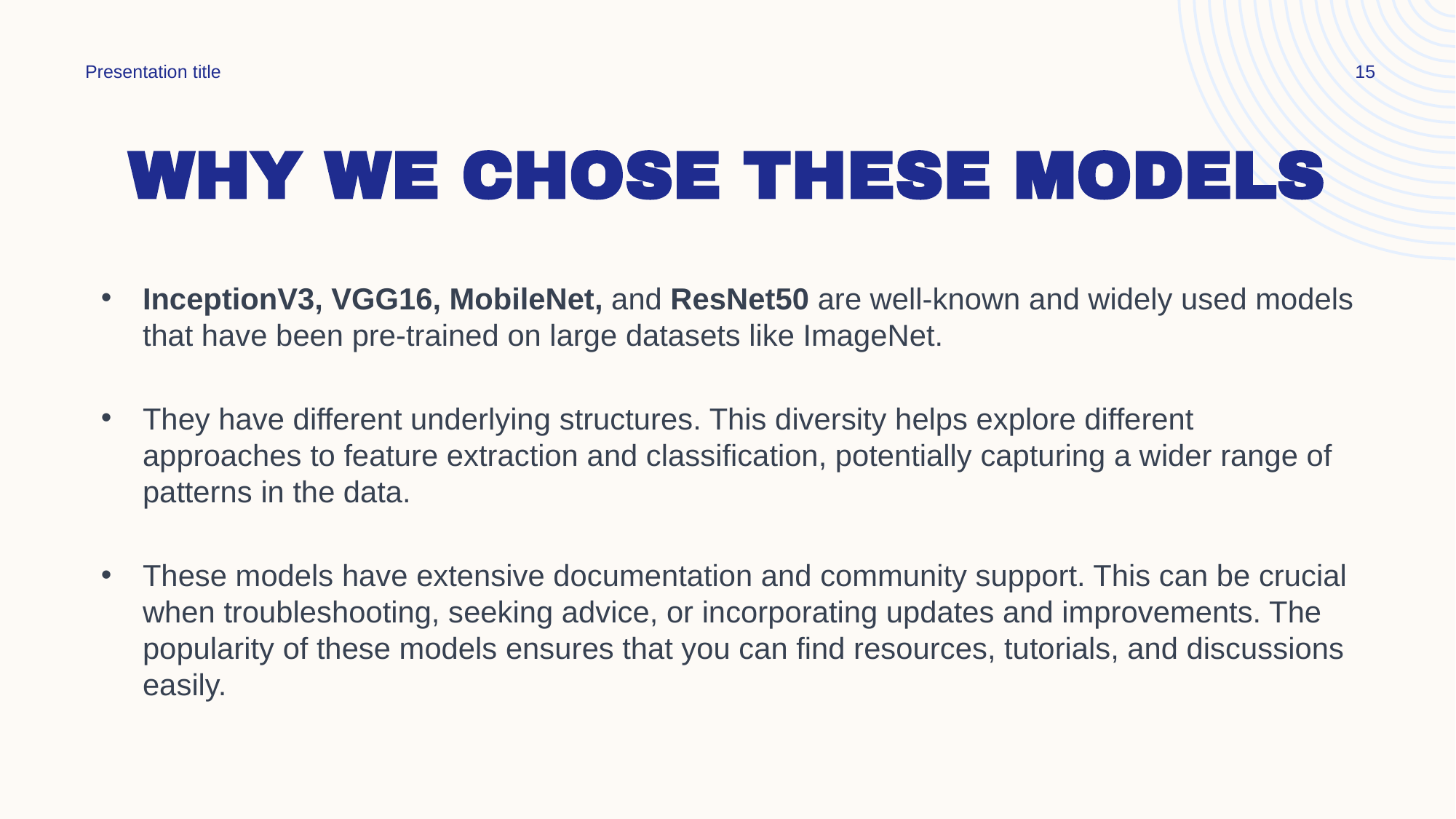

Presentation title
15
# Why we chose these models
InceptionV3, VGG16, MobileNet, and ResNet50 are well-known and widely used models that have been pre-trained on large datasets like ImageNet.

They have different underlying structures. This diversity helps explore different approaches to feature extraction and classification, potentially capturing a wider range of patterns in the data.

These models have extensive documentation and community support. This can be crucial when troubleshooting, seeking advice, or incorporating updates and improvements. The popularity of these models ensures that you can find resources, tutorials, and discussions easily.